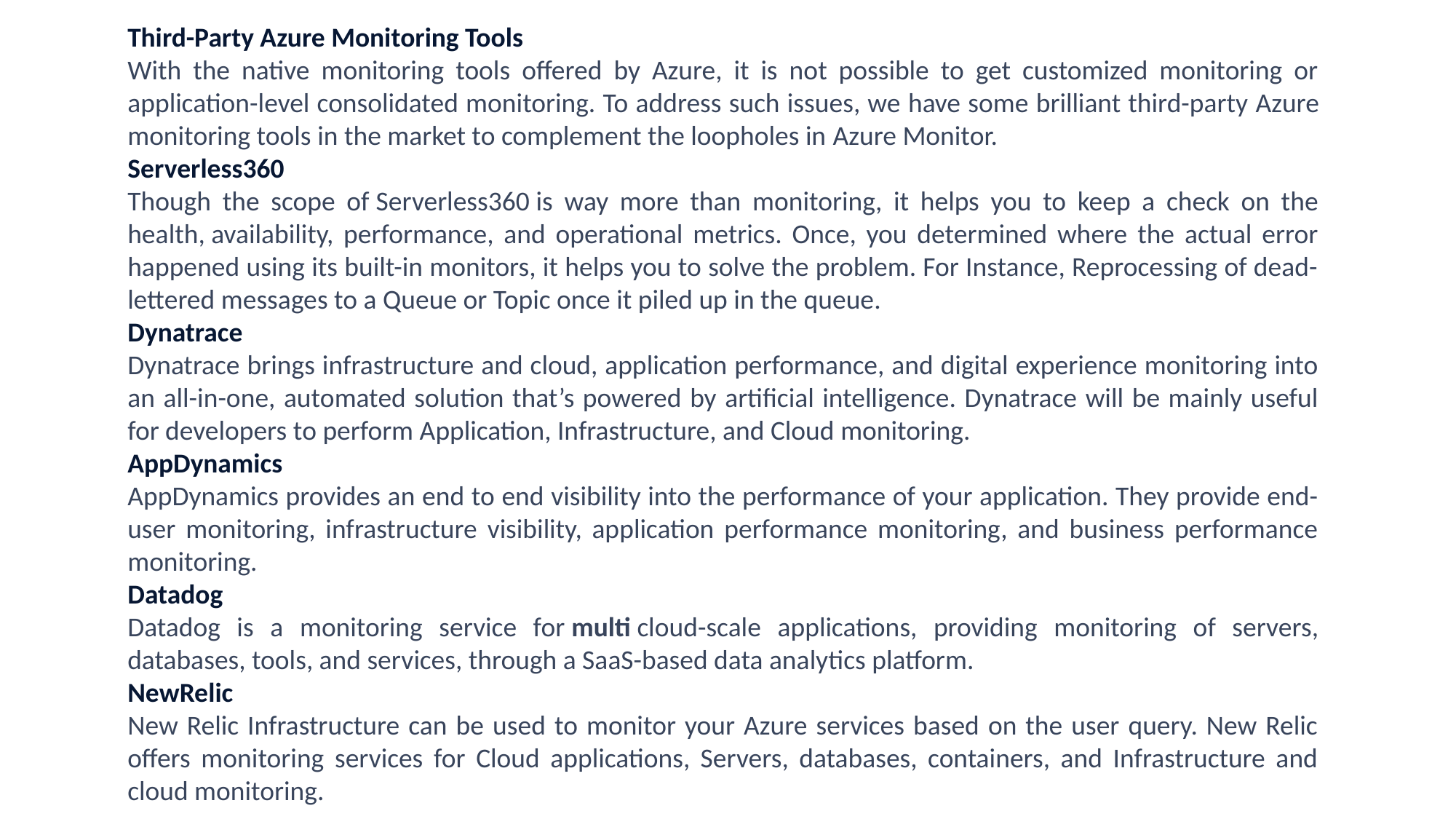

Third-Party Azure Monitoring Tools
With the native monitoring tools offered by Azure, it is not possible to get customized monitoring or application-level consolidated monitoring. To address such issues, we have some brilliant third-party Azure monitoring tools in the market to complement the loopholes in Azure Monitor.
Serverless360
Though the scope of Serverless360 is way more than monitoring, it helps you to keep a check on the health, availability, performance, and operational metrics. Once, you determined where the actual error happened using its built-in monitors, it helps you to solve the problem. For Instance, Reprocessing of dead-lettered messages to a Queue or Topic once it piled up in the queue.
Dynatrace
Dynatrace brings infrastructure and cloud, application performance, and digital experience monitoring into an all-in-one, automated solution that’s powered by artificial intelligence. Dynatrace will be mainly useful for developers to perform Application, Infrastructure, and Cloud monitoring.
AppDynamics
AppDynamics provides an end to end visibility into the performance of your application. They provide end-user monitoring, infrastructure visibility, application performance monitoring, and business performance monitoring.
Datadog
Datadog is a monitoring service for multi cloud-scale applications, providing monitoring of servers, databases, tools, and services, through a SaaS-based data analytics platform.
NewRelic
New Relic Infrastructure can be used to monitor your Azure services based on the user query. New Relic offers monitoring services for Cloud applications, Servers, databases, containers, and Infrastructure and cloud monitoring.